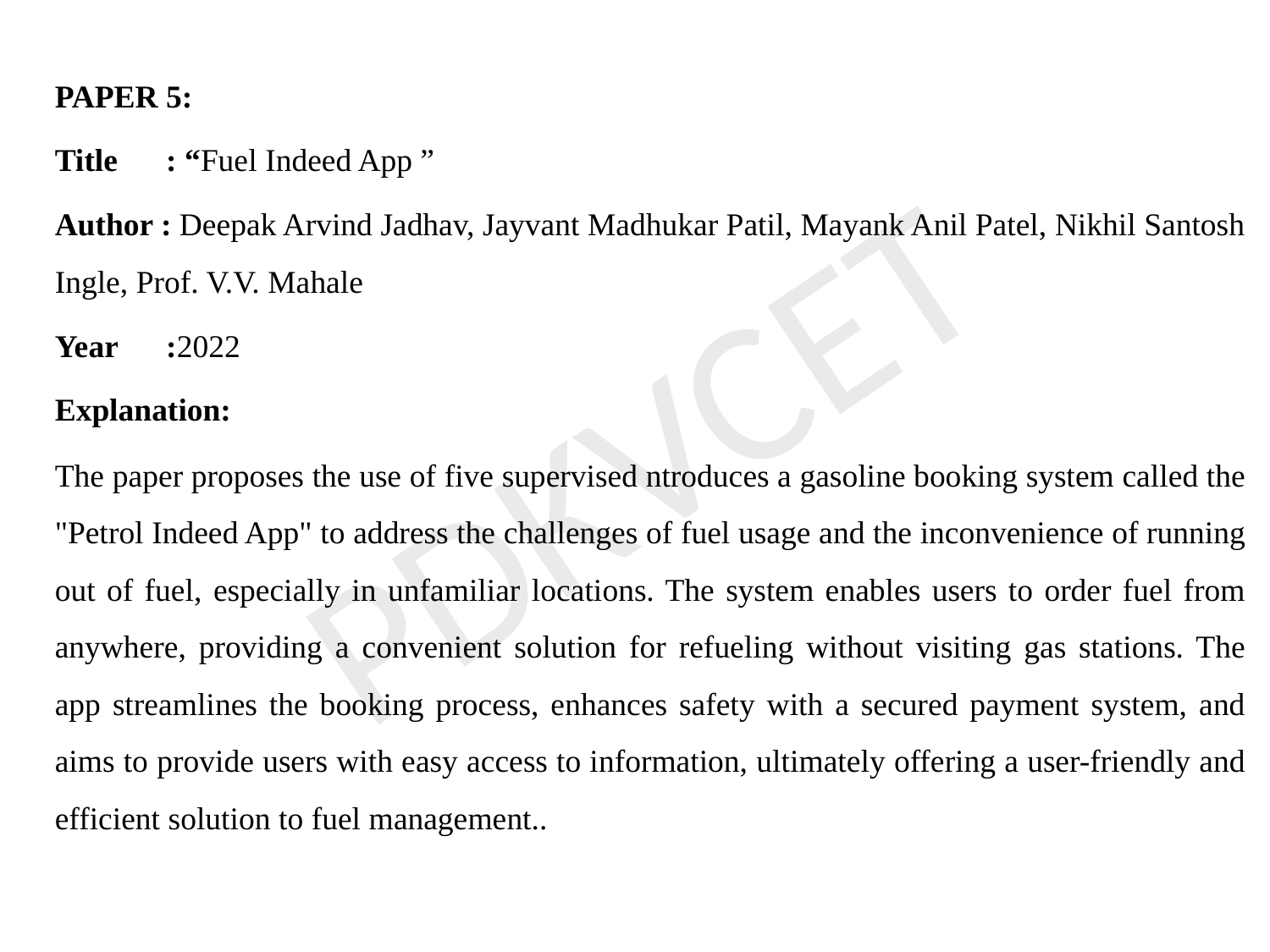

PAPER 5:
Title      : “Fuel Indeed App ”
Author : Deepak Arvind Jadhav, Jayvant Madhukar Patil, Mayank Anil Patel, Nikhil Santosh Ingle, Prof. V.V. Mahale
Year      :2022
Explanation:
The paper proposes the use of five supervised ntroduces a gasoline booking system called the "Petrol Indeed App" to address the challenges of fuel usage and the inconvenience of running out of fuel, especially in unfamiliar locations. The system enables users to order fuel from anywhere, providing a convenient solution for refueling without visiting gas stations. The app streamlines the booking process, enhances safety with a secured payment system, and aims to provide users with easy access to information, ultimately offering a user-friendly and efficient solution to fuel management..
PDKVCET